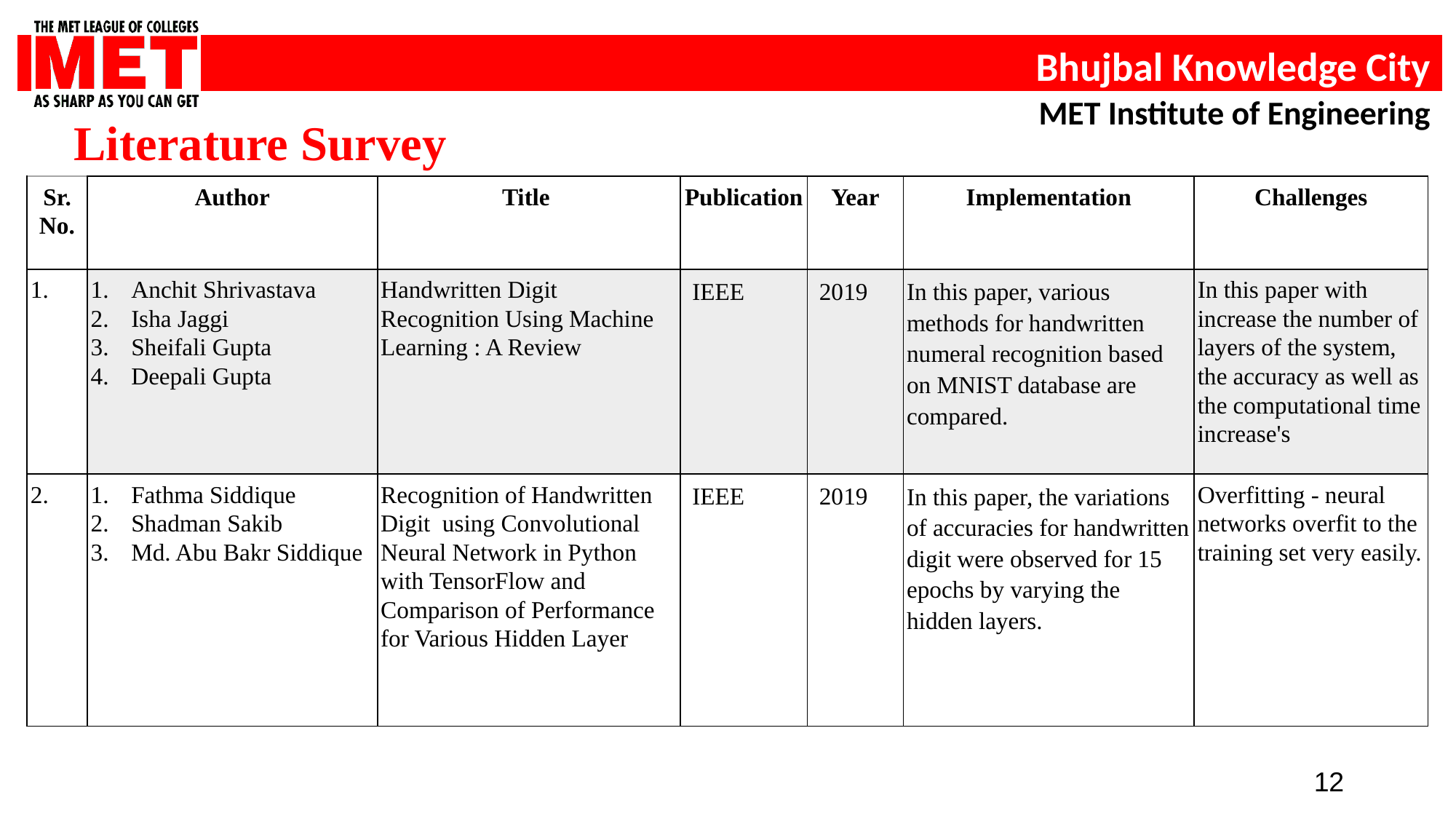

Literature Survey
| Sr. No. | Author | Title | Publication | Year | Implementation | Challenges |
| --- | --- | --- | --- | --- | --- | --- |
| 1. | Anchit Shrivastava Isha Jaggi Sheifali Gupta Deepali Gupta | Handwritten Digit Recognition Using Machine Learning : A Review | IEEE | 2019 | In this paper, various methods for handwritten numeral recognition based on MNIST database are compared. | In this paper with increase the number of layers of the system, the accuracy as well as the computational time increase's |
| 2. | Fathma Siddique Shadman Sakib Md. Abu Bakr Siddique | Recognition of Handwritten Digit using Convolutional Neural Network in Python with TensorFlow and Comparison of Performance for Various Hidden Layer | IEEE | 2019 | In this paper, the variations of accuracies for handwritten digit were observed for 15 epochs by varying the hidden layers. | Overfitting - neural networks overfit to the training set very easily. |
12